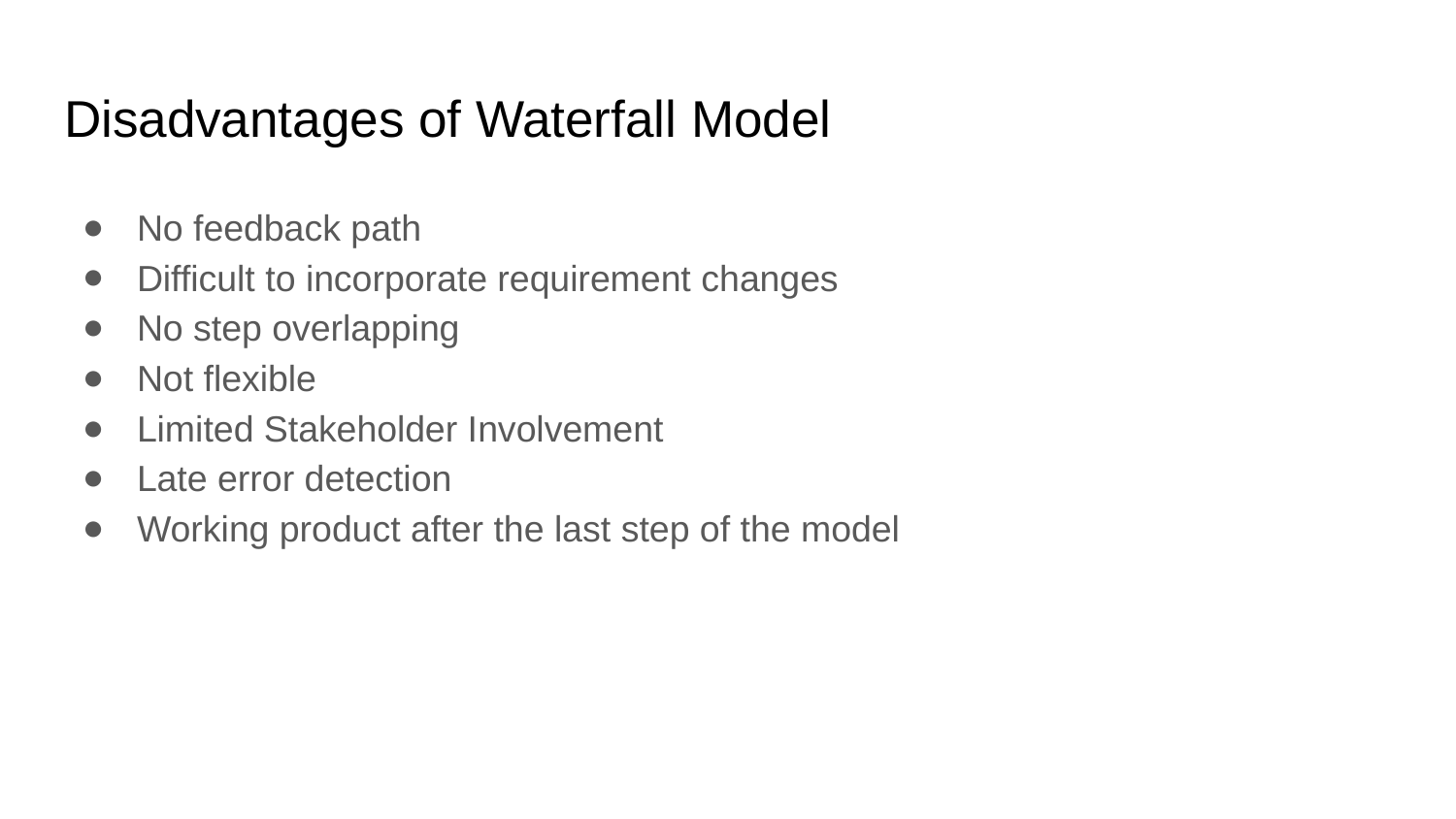

# Disadvantages of Waterfall Model
No feedback path
Difficult to incorporate requirement changes
No step overlapping
Not flexible
Limited Stakeholder Involvement
Late error detection
Working product after the last step of the model